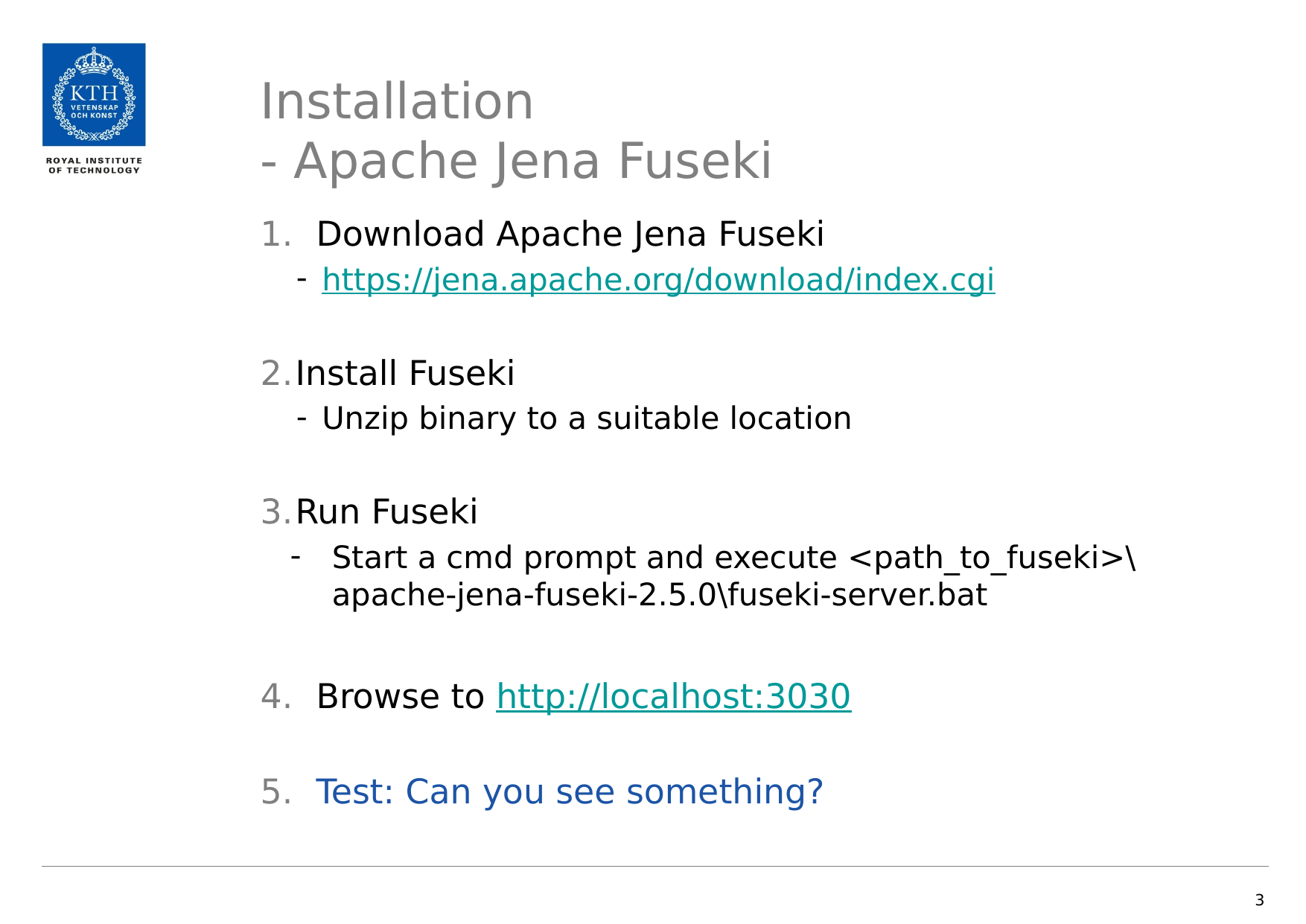

# Installation - Apache Jena Fuseki
Download Apache Jena Fuseki
https://jena.apache.org/download/index.cgi

Install Fuseki
Unzip binary to a suitable location

Run Fuseki
Start a cmd prompt and execute <path_to_fuseki>\apache-jena-fuseki-2.5.0\fuseki-server.bat

Browse to http://localhost:3030

Test: Can you see something?

3